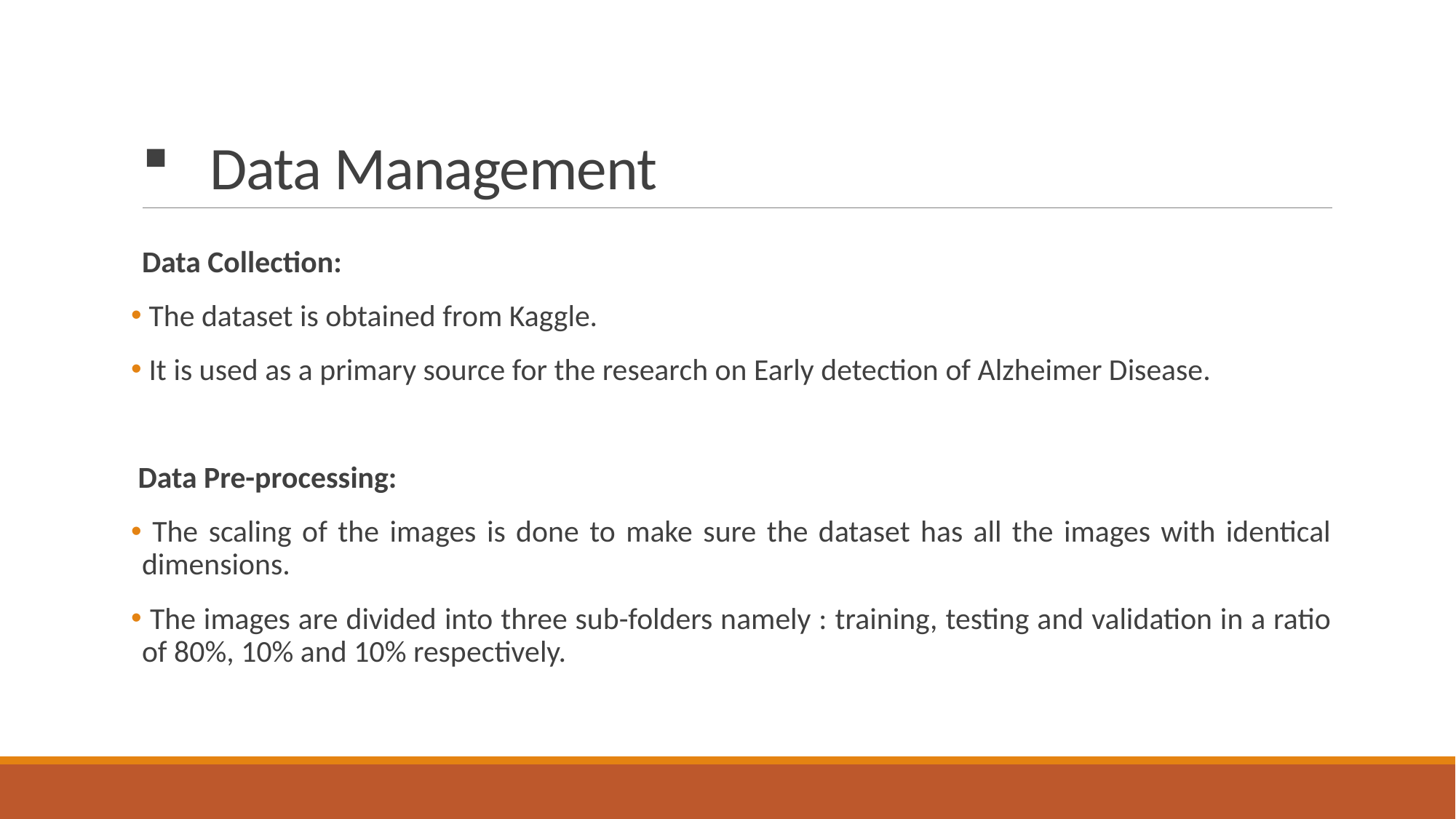

# Data Management
Data Collection:
 The dataset is obtained from Kaggle.
 It is used as a primary source for the research on Early detection of Alzheimer Disease.

 Data Pre-processing:
 The scaling of the images is done to make sure the dataset has all the images with identical dimensions.
 The images are divided into three sub-folders namely : training, testing and validation in a ratio of 80%, 10% and 10% respectively.